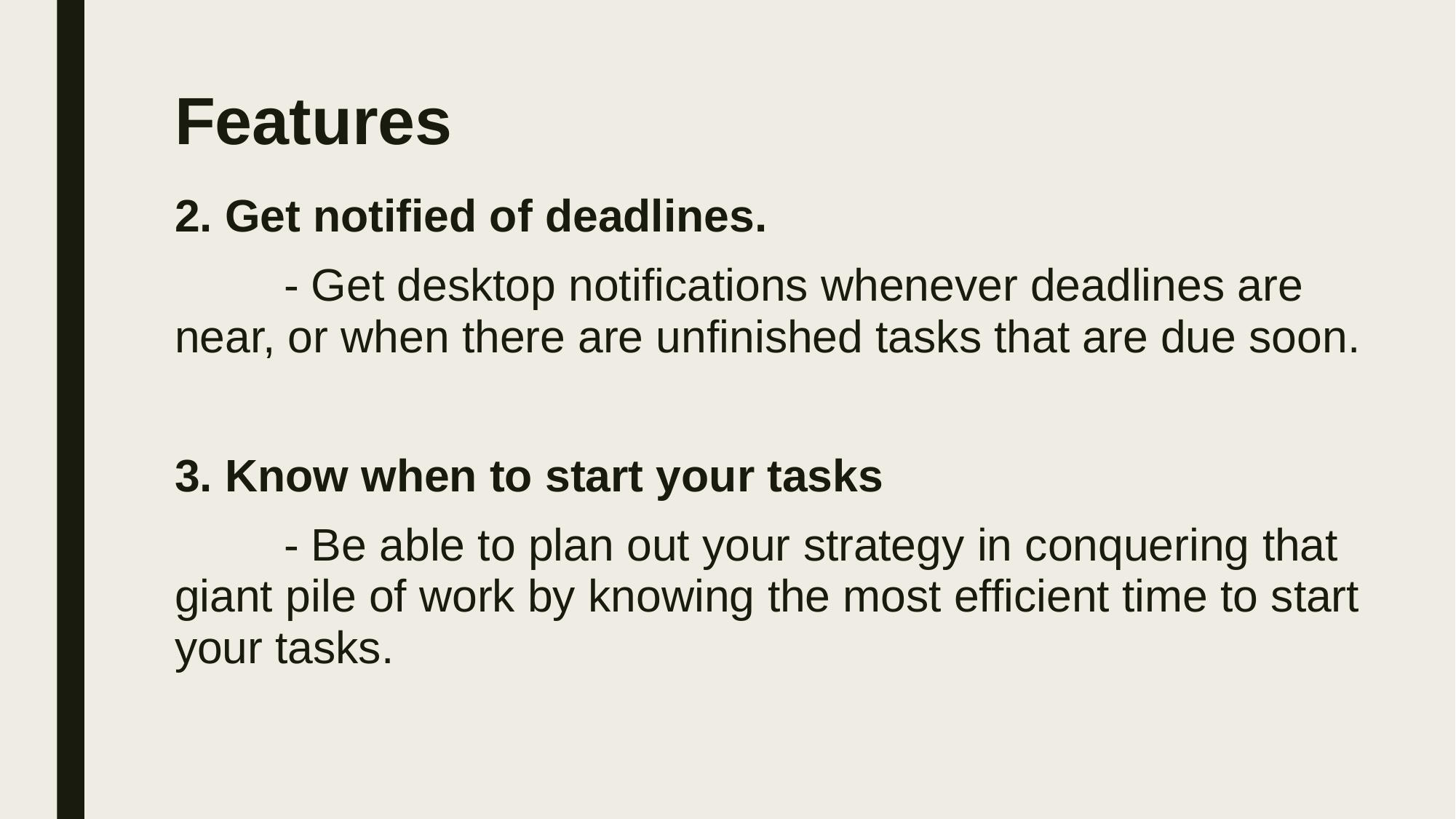

# Features
2. Get notified of deadlines.
	- Get desktop notifications whenever deadlines are near, or when there are unfinished tasks that are due soon.

3. Know when to start your tasks
	- Be able to plan out your strategy in conquering that giant pile of work by knowing the most efficient time to start your tasks.